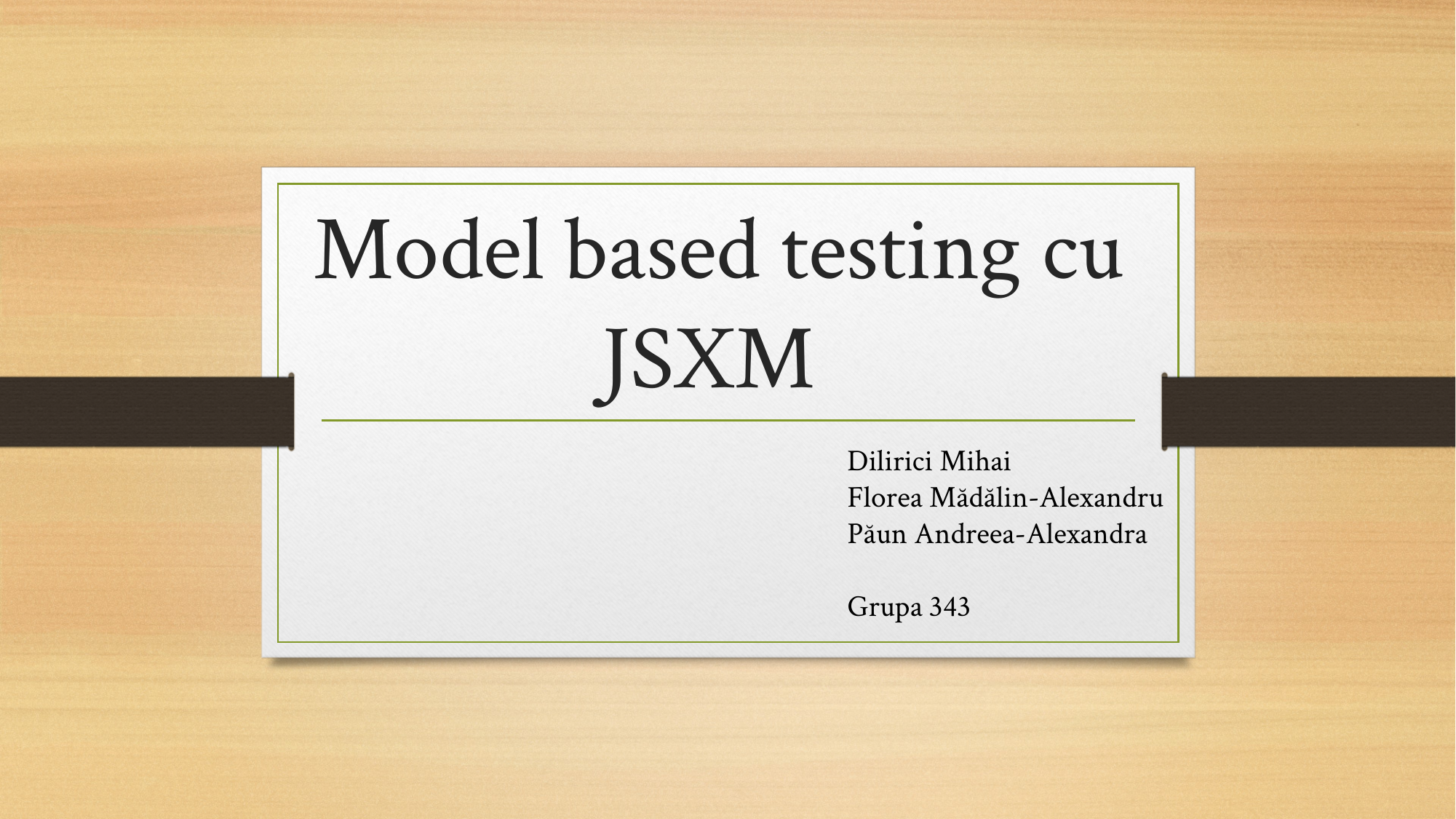

# Model based testing cu JSXM
Dilirici Mihai
Florea Mădălin-Alexandru
Păun Andreea-Alexandra

Grupa 343